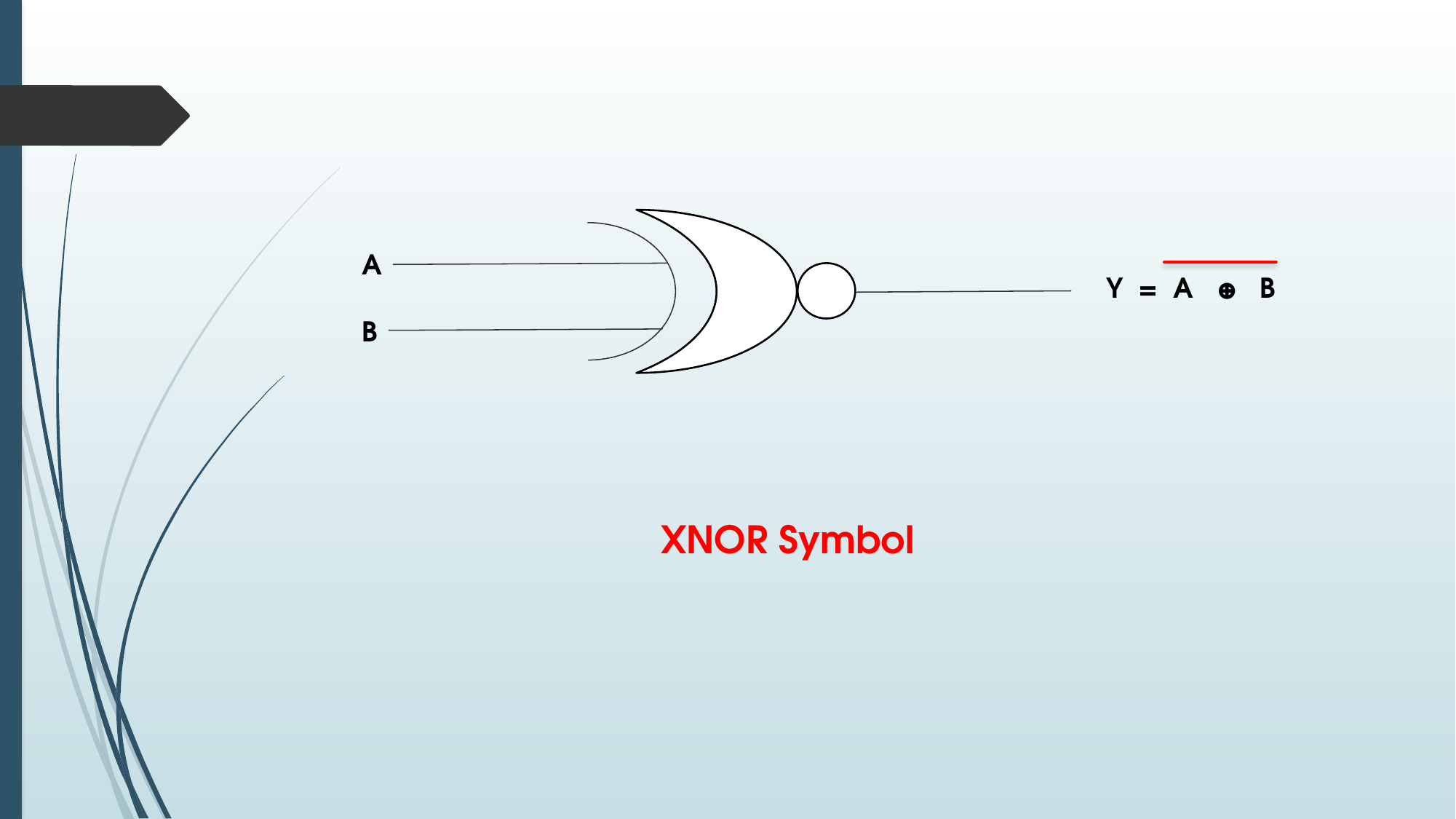

A

Y  =  A   ⊕   B
B
XNOR Symbol